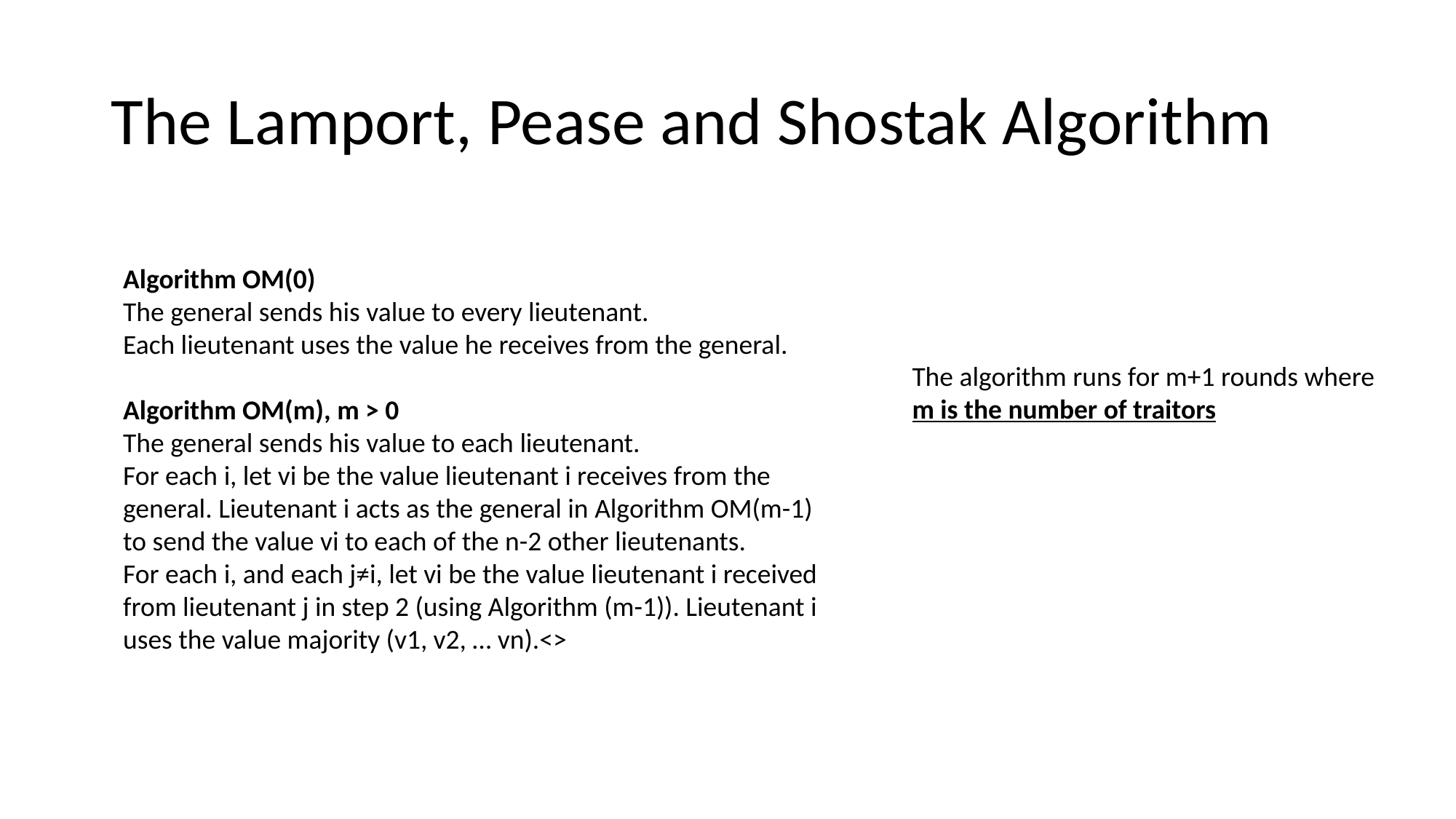

# The Lamport, Pease and Shostak Algorithm
Algorithm OM(0)
The general sends his value to every lieutenant.
Each lieutenant uses the value he receives from the general.

Algorithm OM(m), m > 0
The general sends his value to each lieutenant.
For each i, let vi be the value lieutenant i receives from the general. Lieutenant i acts as the general in Algorithm OM(m-1) to send the value vi to each of the n-2 other lieutenants.
For each i, and each j≠i, let vi be the value lieutenant i received from lieutenant j in step 2 (using Algorithm (m-1)). Lieutenant i uses the value majority (v1, v2, … vn).<>

The algorithm runs for m+1 rounds where
m is the number of traitors